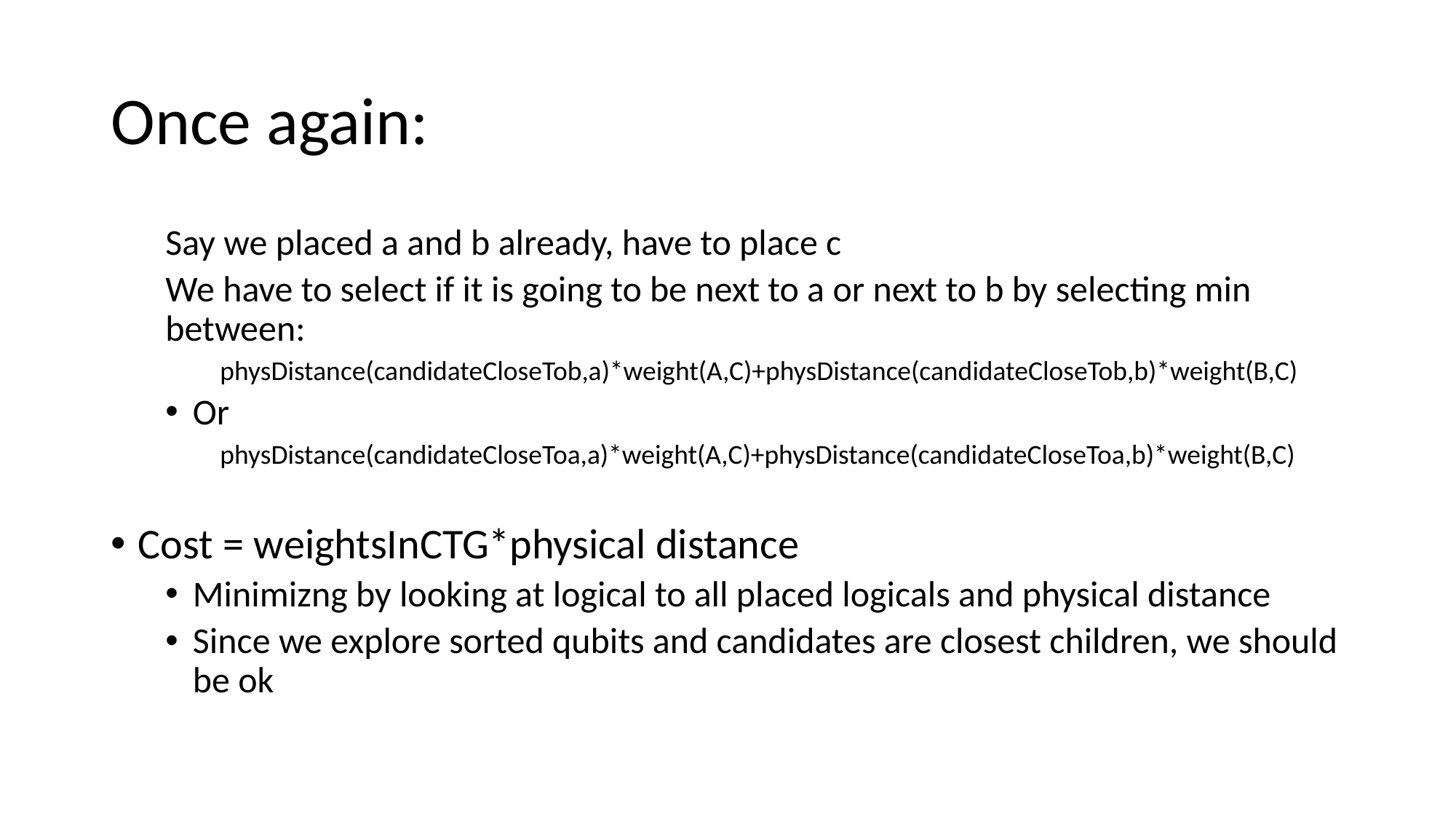

# Once again:
Say we placed a and b already, have to place c
We have to select if it is going to be next to a or next to b by selecting min between:
physDistance(candidateCloseTob,a)*weight(A,C)+physDistance(candidateCloseTob,b)*weight(B,C)
Or
physDistance(candidateCloseToa,a)*weight(A,C)+physDistance(candidateCloseToa,b)*weight(B,C)

Cost = weightsInCTG*physical distance
Minimizng by looking at logical to all placed logicals and physical distance
Since we explore sorted qubits and candidates are closest children, we should be ok